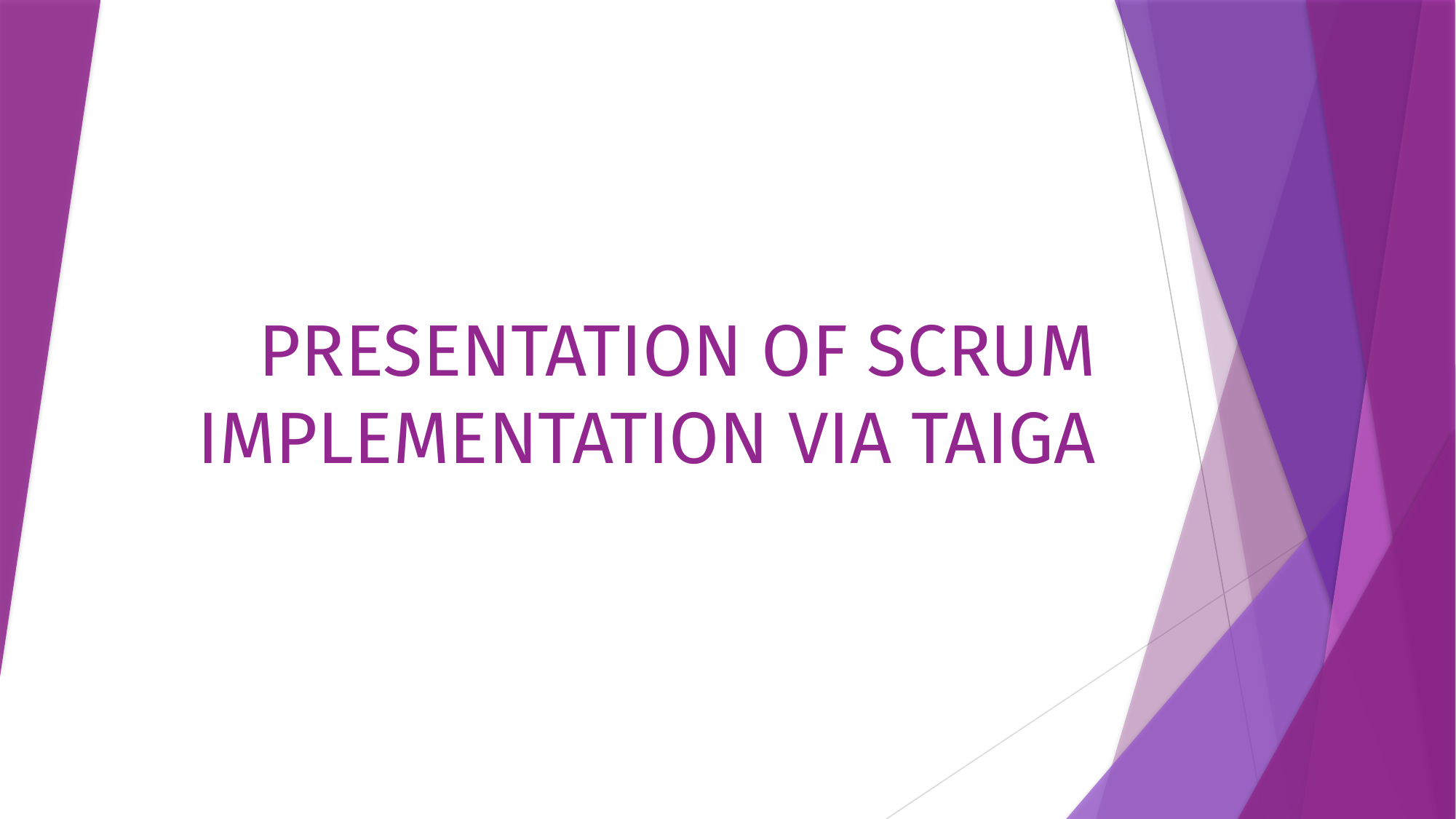

# PRESENTATION OF SCRUM IMPLEMENTATION VIA TAIGA